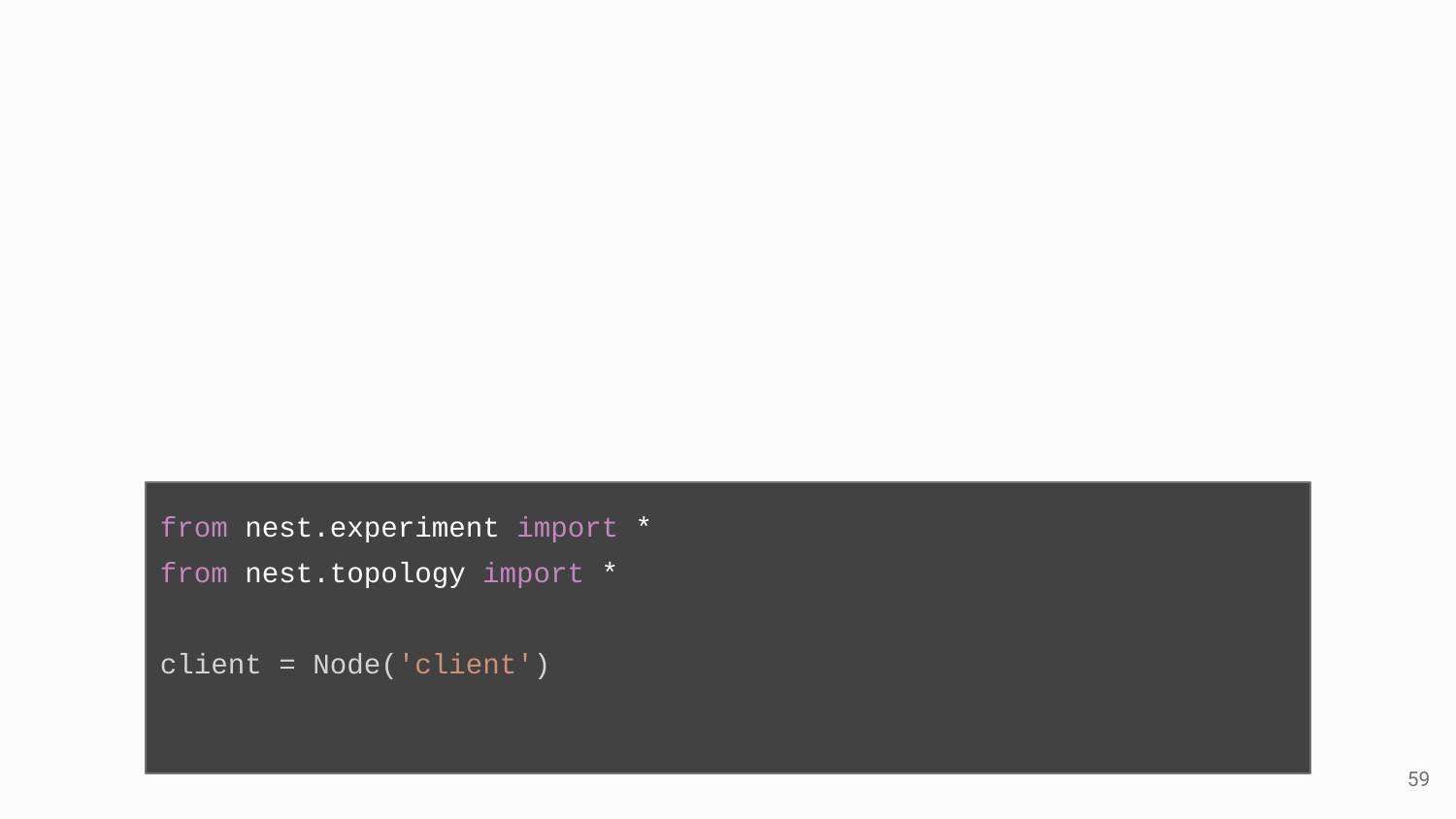

from nest.experiment import *
from nest.topology import *

client = Node('client')
59